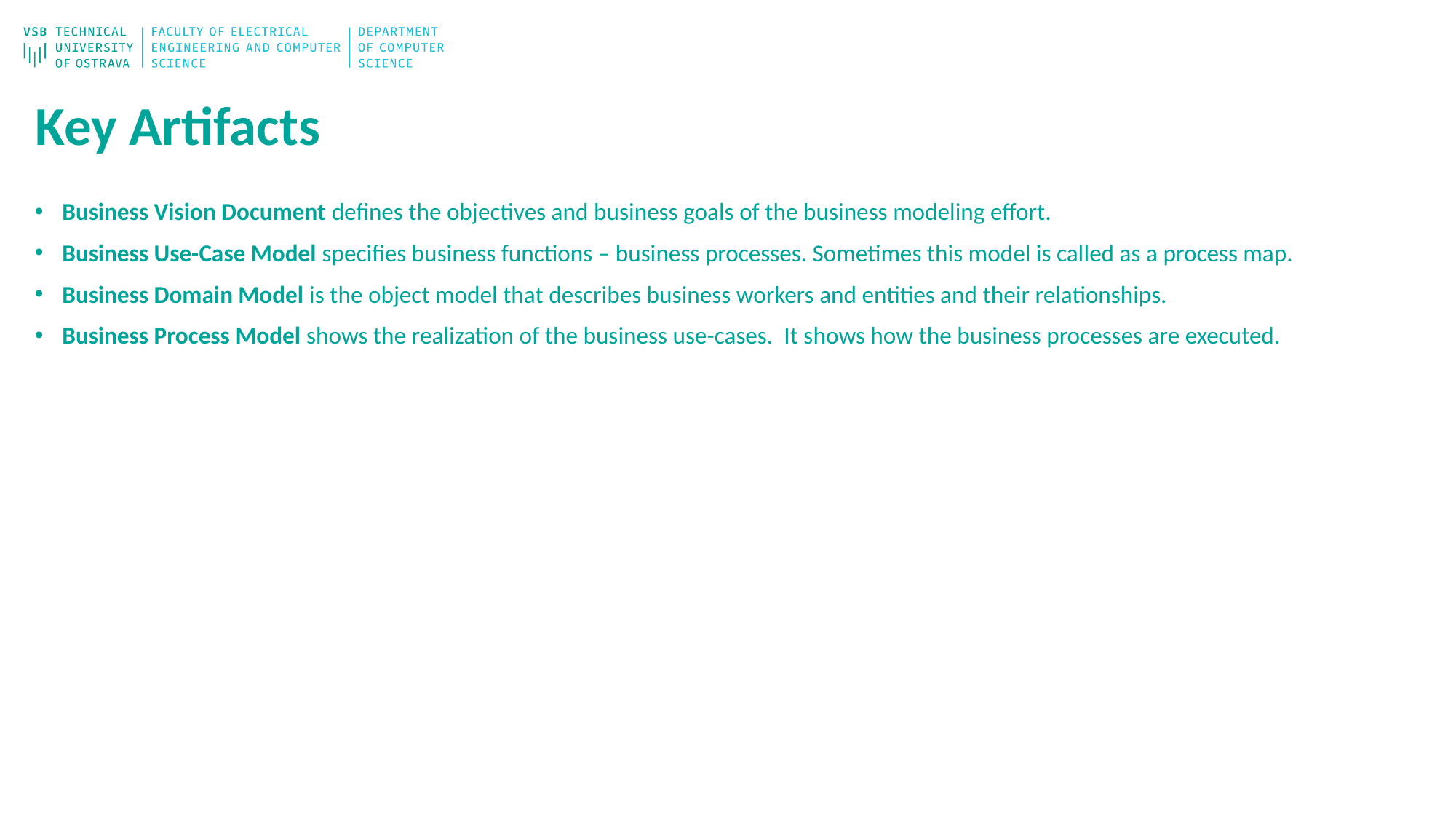

# Key Artifacts
Business Vision Document defines the objectives and business goals of the business modeling effort.
Business Use-Case Model specifies business functions – business processes. Sometimes this model is called as a process map.
Business Domain Model is the object model that describes business workers and entities and their relationships.
Business Process Model shows the realization of the business use-cases.  It shows how the business processes are executed.